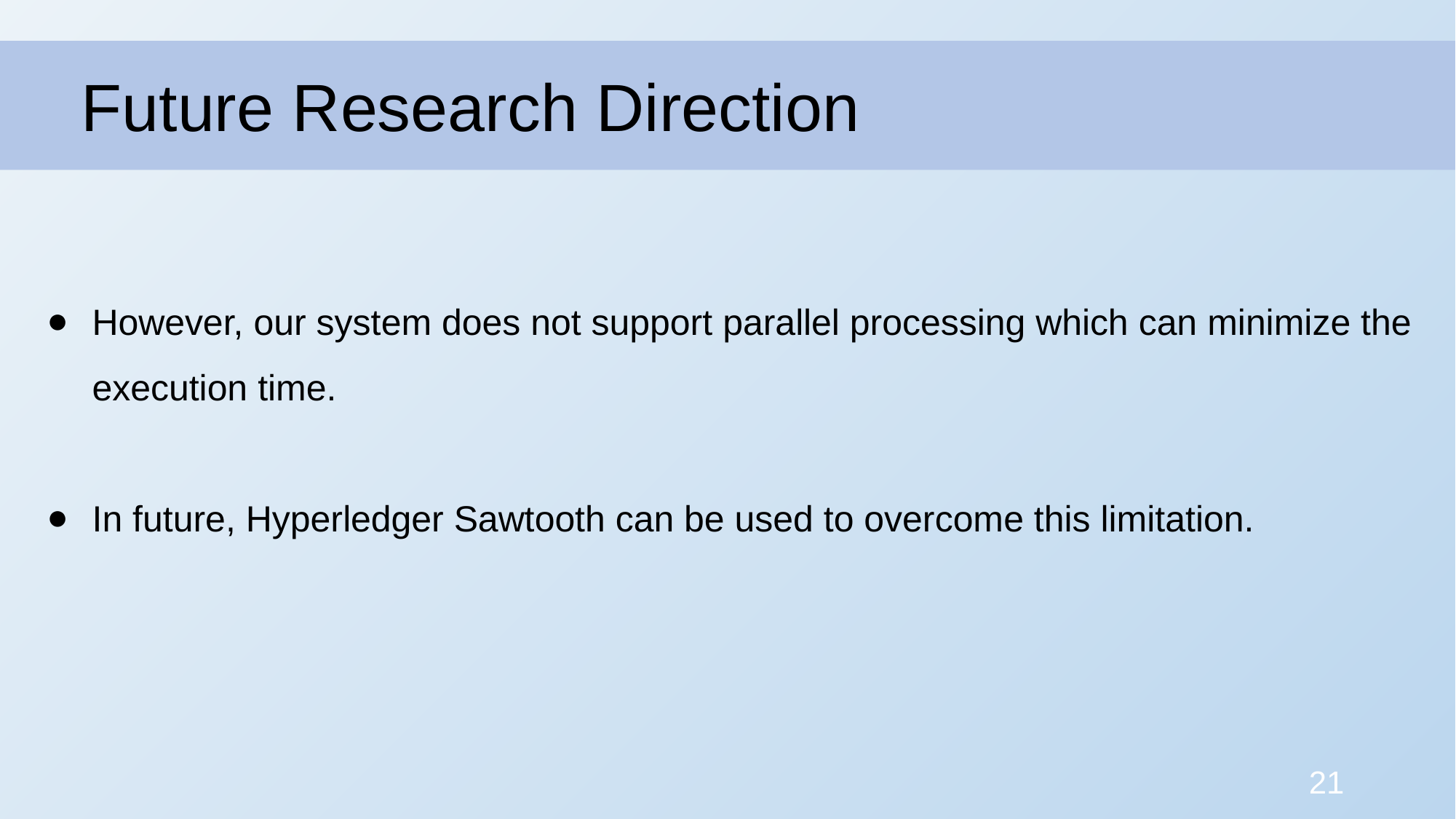

Future Research Direction
However, our system does not support parallel processing which can minimize the execution time.

In future, Hyperledger Sawtooth can be used to overcome this limitation.
21